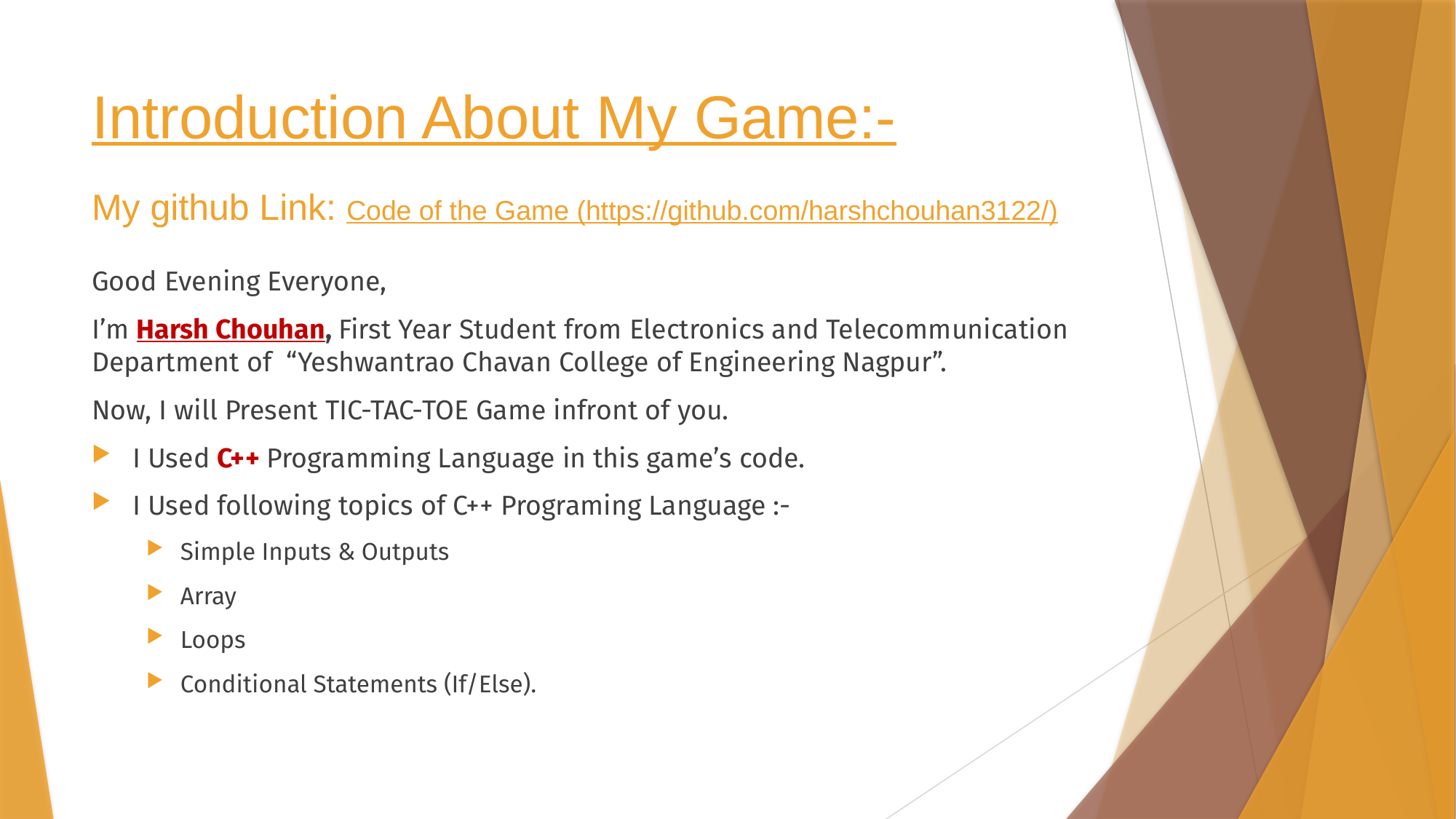

# Introduction About My Game:- My github Link: Code of the Game (https://github.com/harshchouhan3122/)
Good Evening Everyone,
I’m Harsh Chouhan, First Year Student from Electronics and Telecommunication Department of  “Yeshwantrao Chavan College of Engineering Nagpur”.
Now, I will Present TIC-TAC-TOE Game infront of you.
I Used C++ Programming Language in this game’s code.
I Used following topics of C++ Programing Language :-
Simple Inputs & Outputs
Array
Loops
Conditional Statements (If/Else).